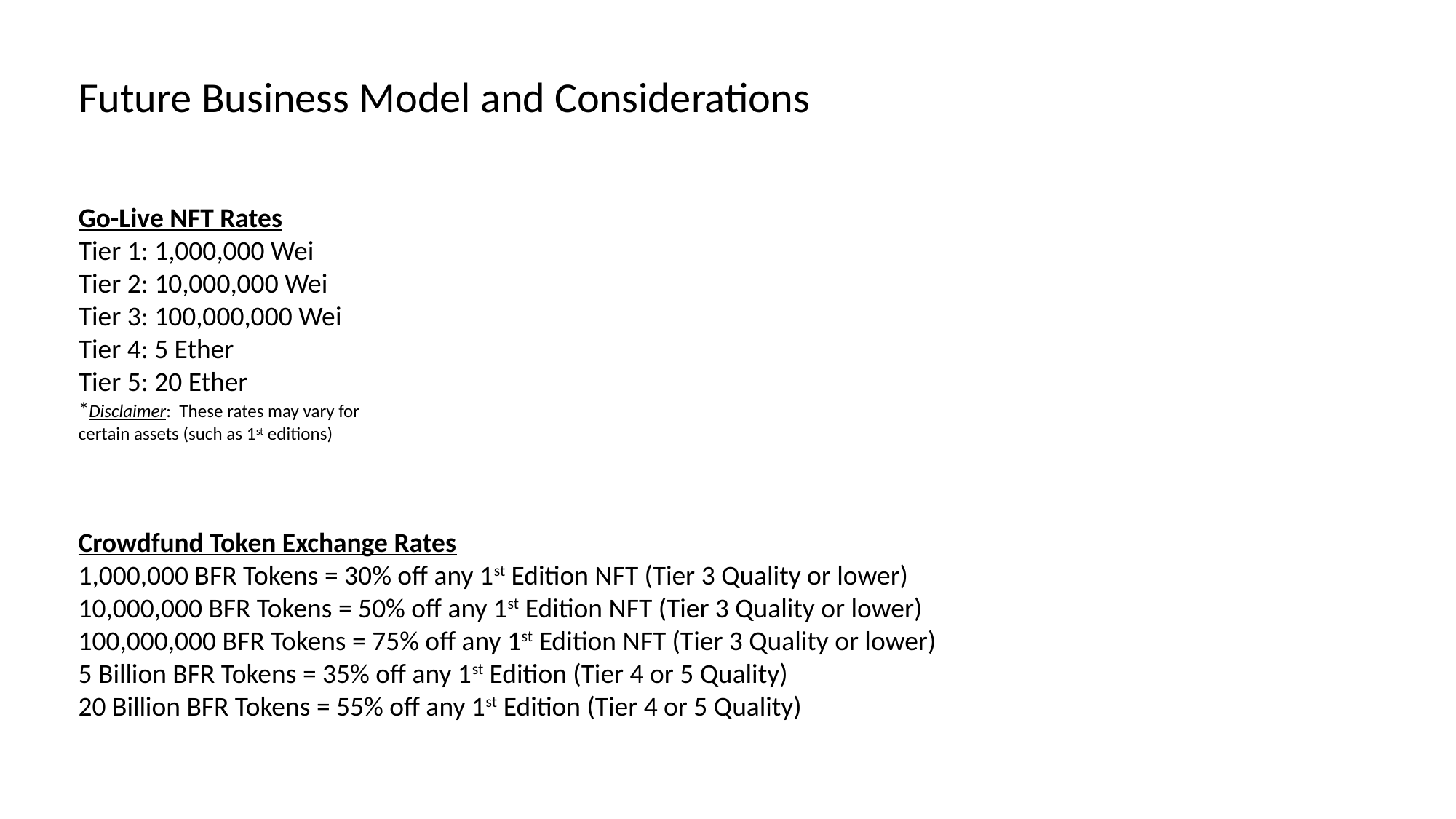

# Future Business Model and Considerations
Go-Live NFT Rates
Tier 1: 1,000,000 Wei
Tier 2: 10,000,000 Wei
Tier 3: 100,000,000 Wei
Tier 4: 5 Ether
Tier 5: 20 Ether
*Disclaimer:  These rates may vary for certain assets (such as 1st editions)
Crowdfund Token Exchange Rates
1,000,000 BFR Tokens = 30% off any 1st Edition NFT (Tier 3 Quality or lower)
10,000,000 BFR Tokens = 50% off any 1st Edition NFT (Tier 3 Quality or lower)
100,000,000 BFR Tokens = 75% off any 1st Edition NFT (Tier 3 Quality or lower)
5 Billion BFR Tokens = 35% off any 1st Edition (Tier 4 or 5 Quality)
20 Billion BFR Tokens = 55% off any 1st Edition (Tier 4 or 5 Quality)